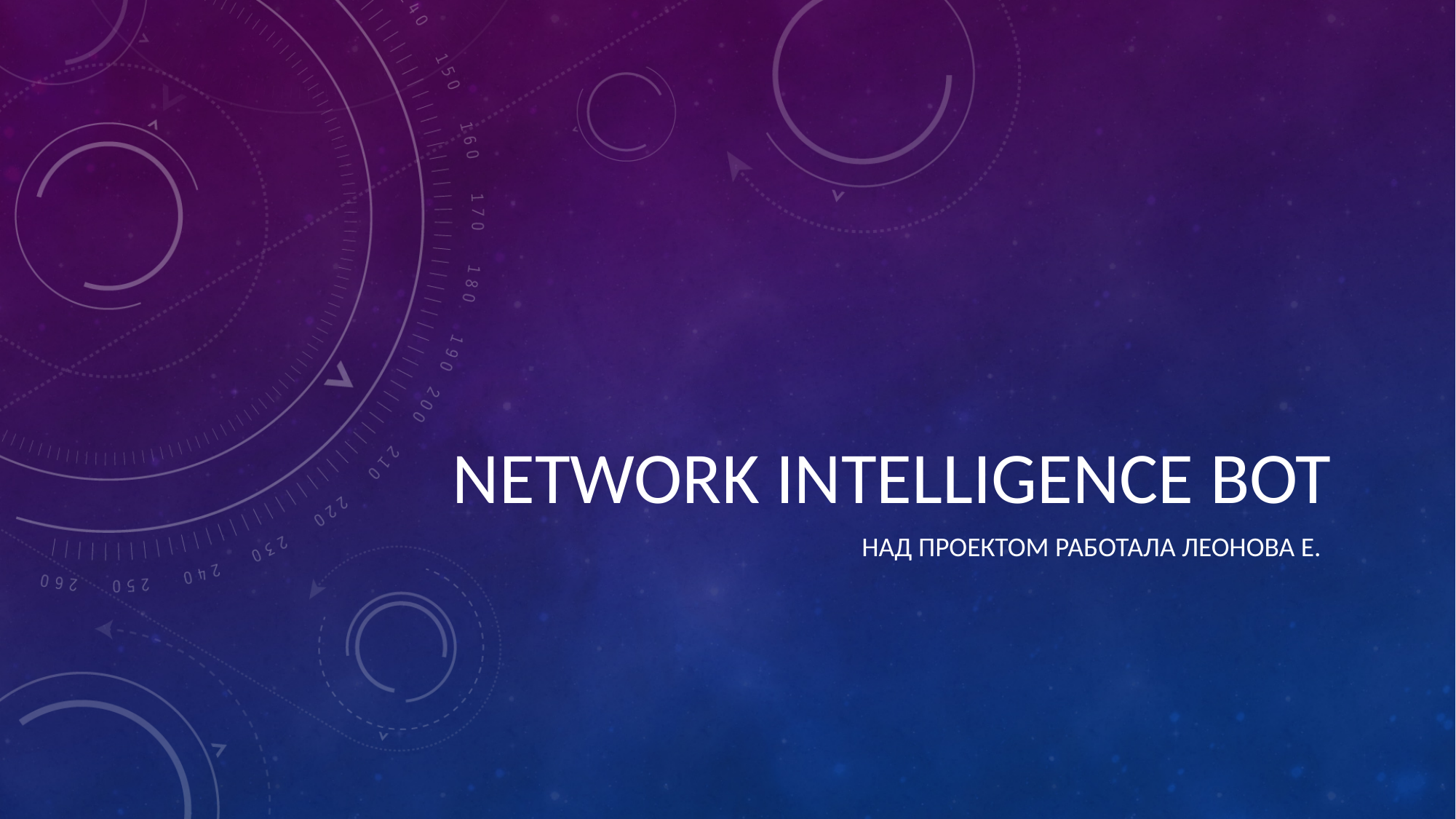

# Network intelligence bot
Над проектом работала леонова е.